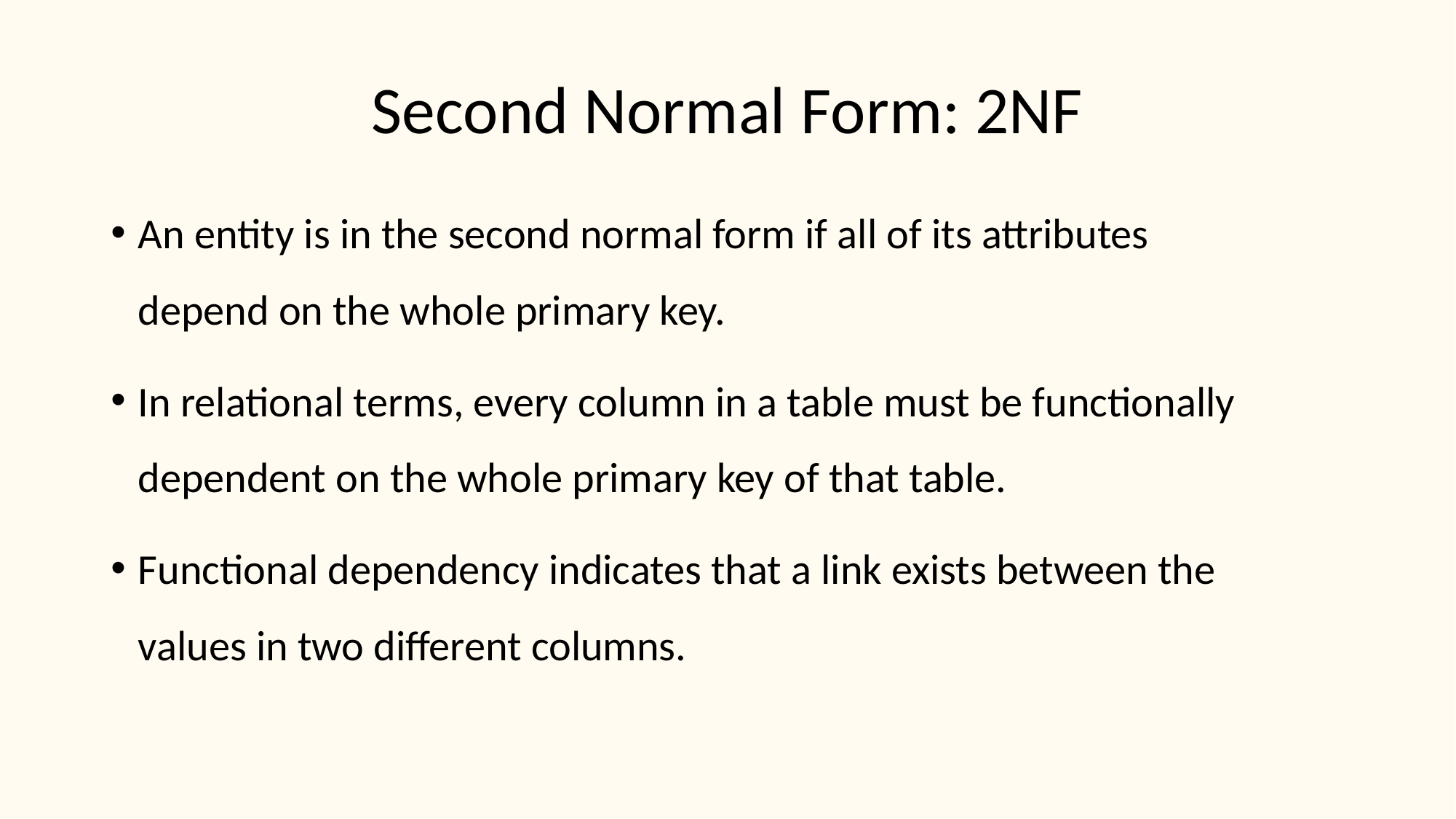

# Second Normal Form: 2NF
An entity is in the second normal form if all of its attributes
depend on the whole primary key.
In relational terms, every column in a table must be functionally
dependent on the whole primary key of that table.
Functional dependency indicates that a link exists between the
values in two different columns.